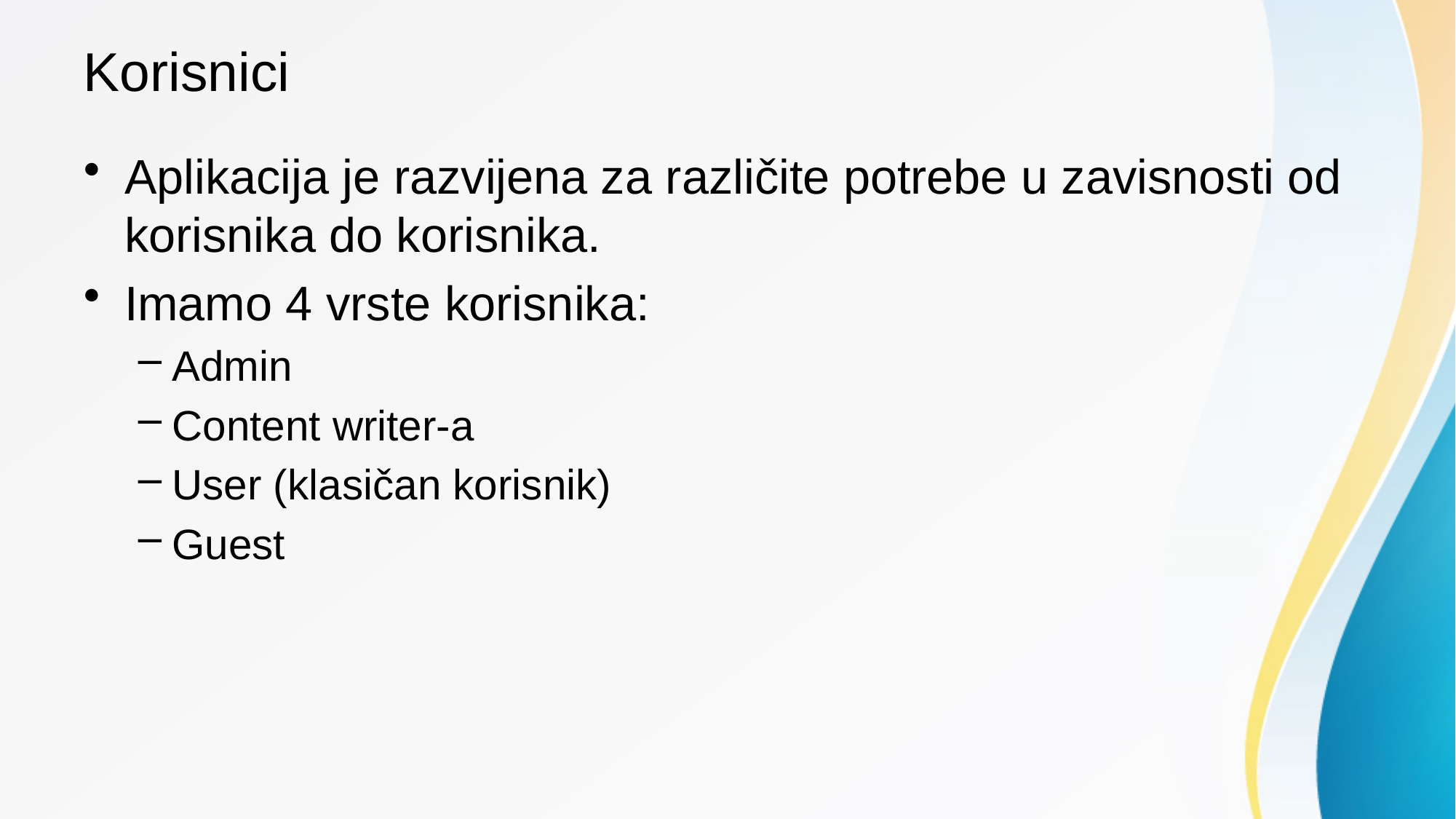

# Korisnici
Aplikacija je razvijena za različite potrebe u zavisnosti od korisnika do korisnika.
Imamo 4 vrste korisnika:
Admin
Content writer-a
User (klasičan korisnik)
Guest